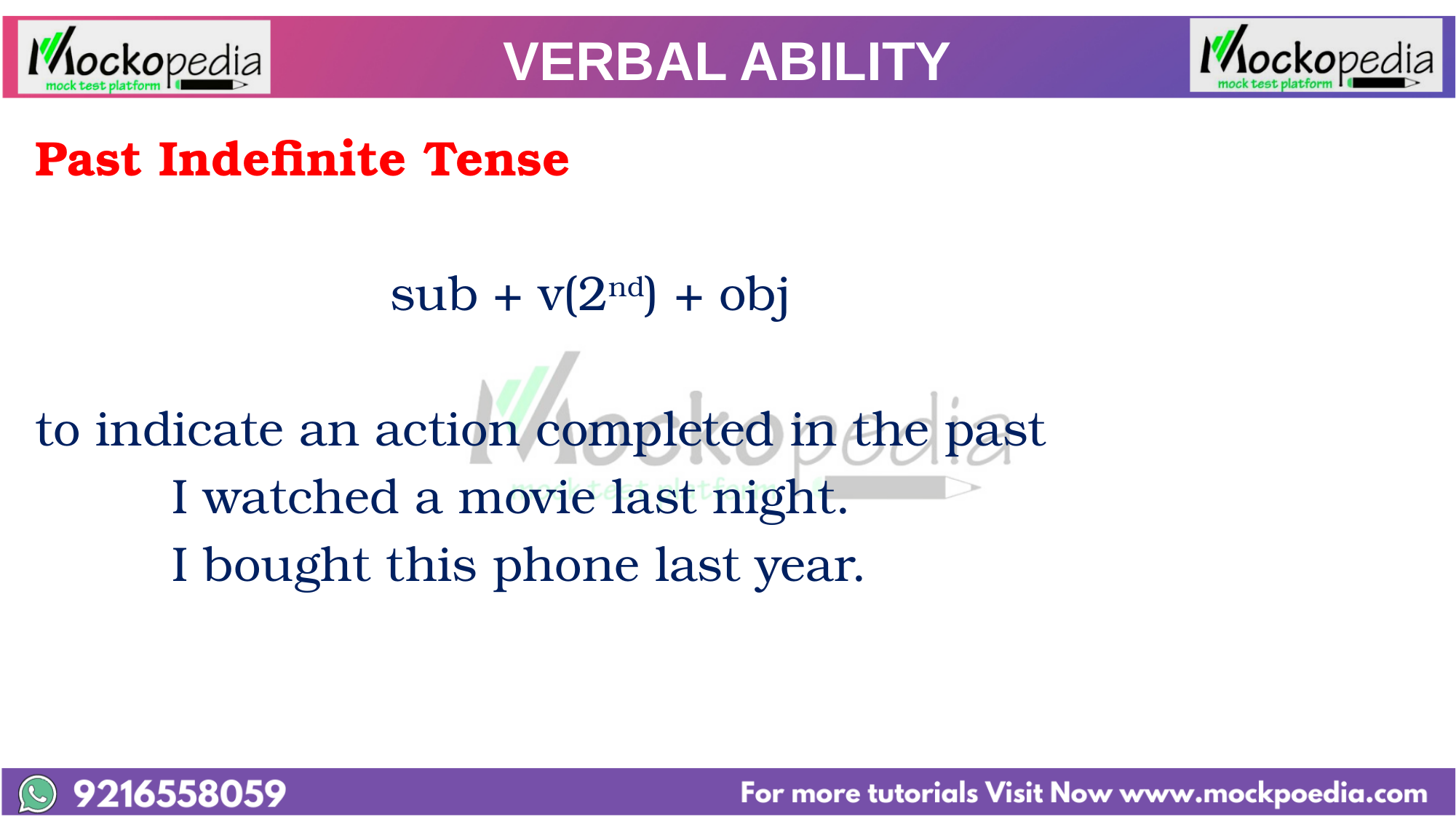

# VERBAL ABILITY
Past Indefinite Tense

				sub + v(2nd) + obj

to indicate an action completed in the past
		I watched a movie last night.
		I bought this phone last year.